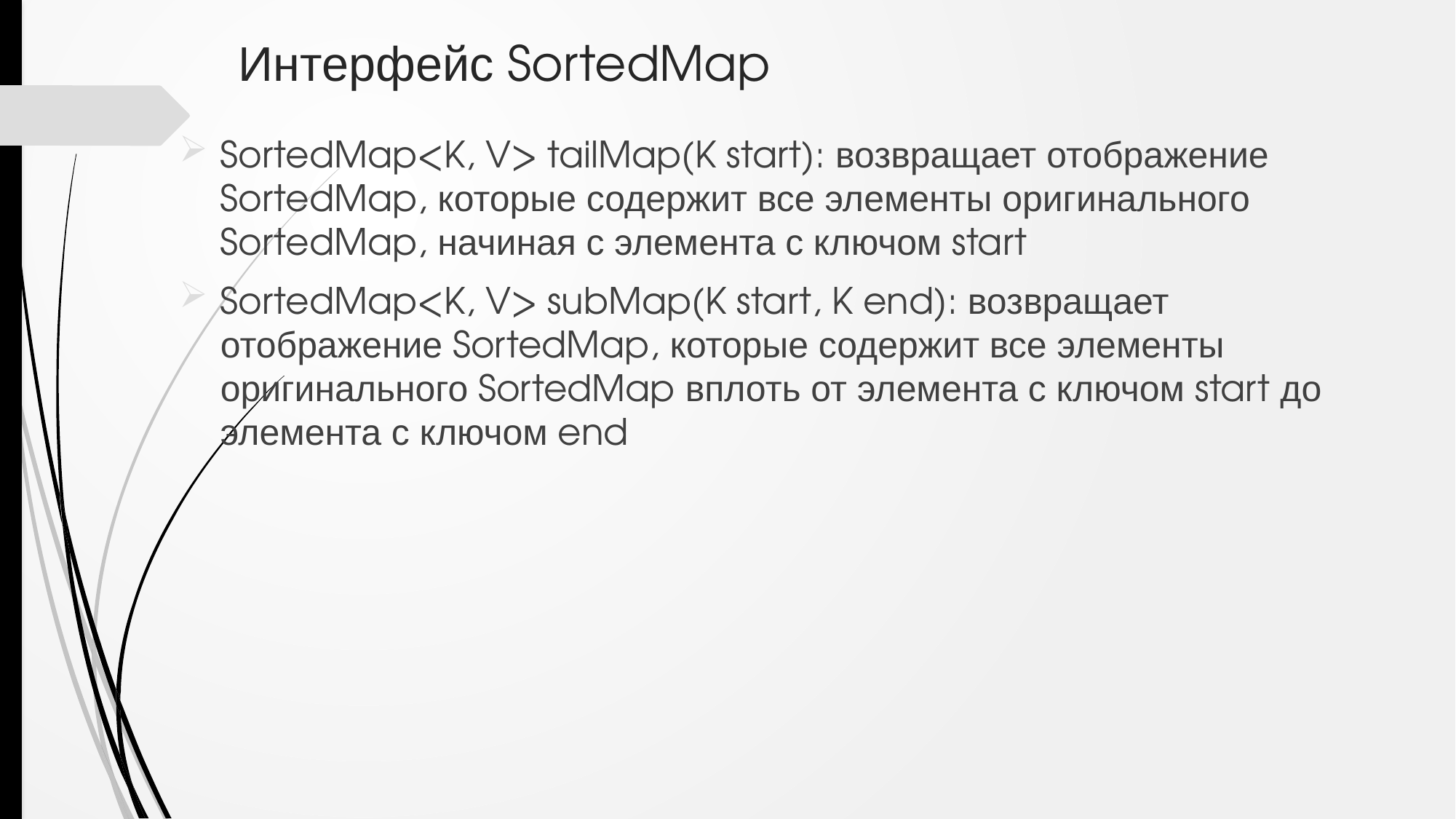

# Интерфейс SortedMap
SortedMap<K, V> tailMap(K start): возвращает отображение SortedMap, которые содержит все элементы оригинального SortedMap, начиная с элемента с ключом start
SortedMap<K, V> subMap(K start, K end): возвращает отображение SortedMap, которые содержит все элементы оригинального SortedMap вплоть от элемента с ключом start до элемента с ключом end